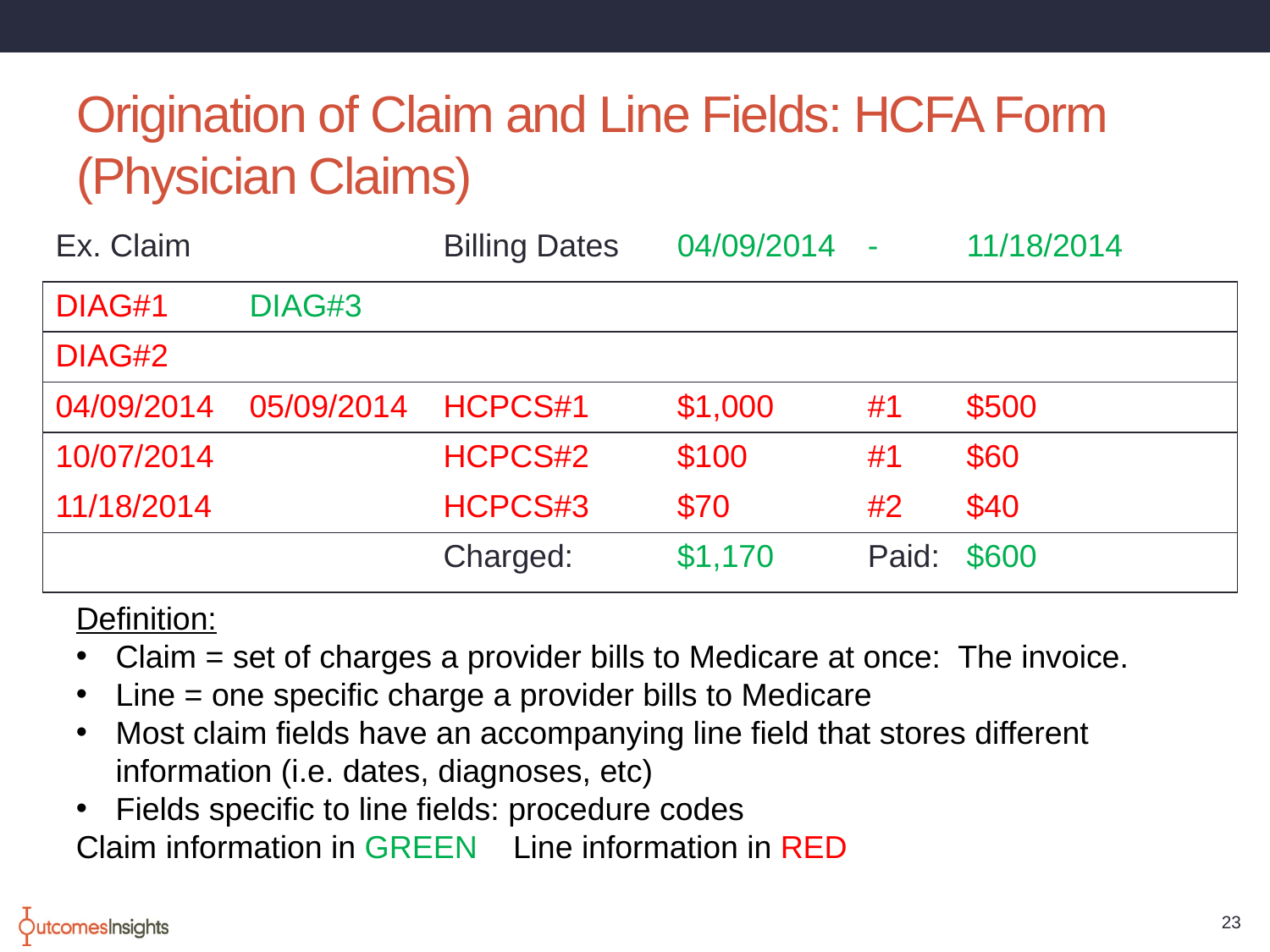

# Origination of Claim and Line Fields: HCFA Form (Physician Claims)
| Ex. Claim |  | Billing Dates | 04/09/2014 | - | 11/18/2014 |
| --- | --- | --- | --- | --- | --- |
| DIAG#1 | DIAG#3 |  |  |  |  |
| DIAG#2 |  |  |  |  |  |
| 04/09/2014 | 05/09/2014 | HCPCS#1 | $1,000 | #1 | $500 |
| 10/07/2014 |  | HCPCS#2 | $100 | #1 | $60 |
| 11/18/2014 |  | HCPCS#3 | $70 | #2 | $40 |
|  |  | Charged: | $1,170 | Paid: | $600 |
Definition:
Claim = set of charges a provider bills to Medicare at once:  The invoice.
Line = one specific charge a provider bills to Medicare
Most claim fields have an accompanying line field that stores different information (i.e. dates, diagnoses, etc)
Fields specific to line fields: procedure codes
Claim information in GREEN    Line information in RED